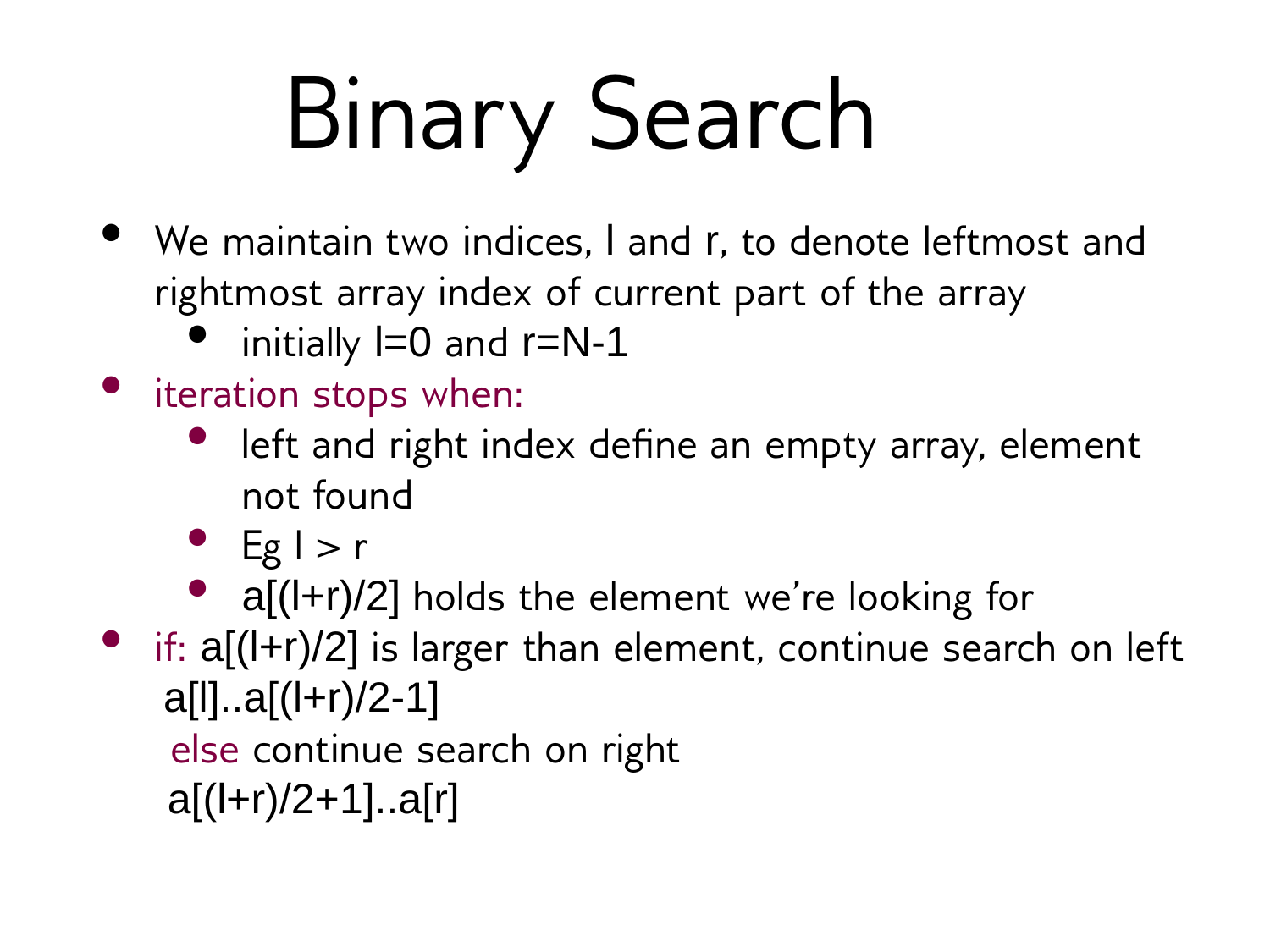

# Binary Search

We maintain two indices, l and r, to denote leftmost and rightmost array index of current part of the array
initially l=0 and r=N-1
iteration stops when:
left and right index define an empty array, element not found
Eg l > r
a[(l+r)/2] holds the element we’re looking for
if: a[(l+r)/2] is larger than element, continue search on left
a[l]..a[(l+r)/2-1]
       else continue search on right
    a[(l+r)/2+1]..a[r]